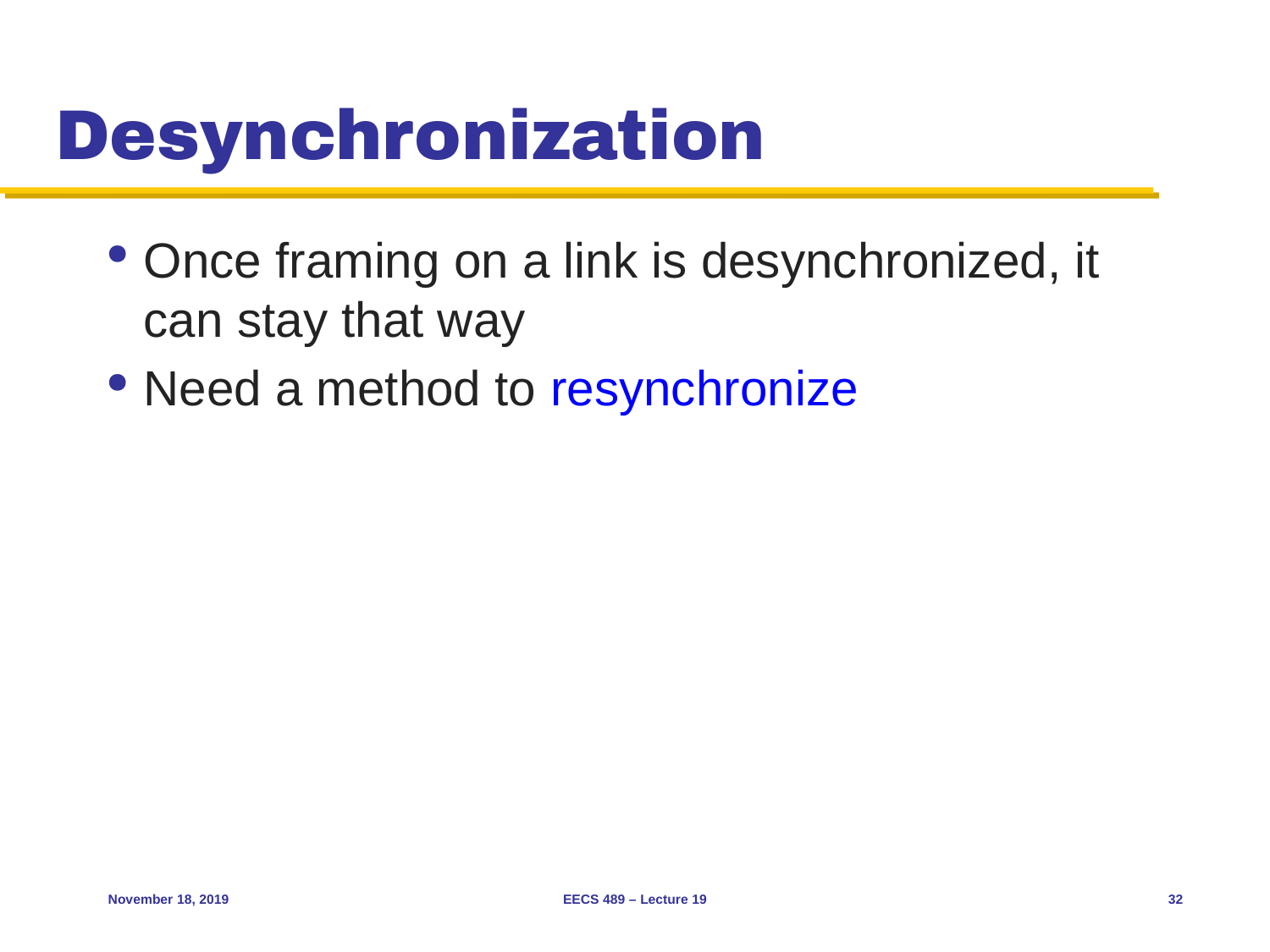

# Desynchronization
Once framing on a link is desynchronized, it can stay that way
Need a method to resynchronize

November 18, 2019
EECS 489 – Lecture 19
32